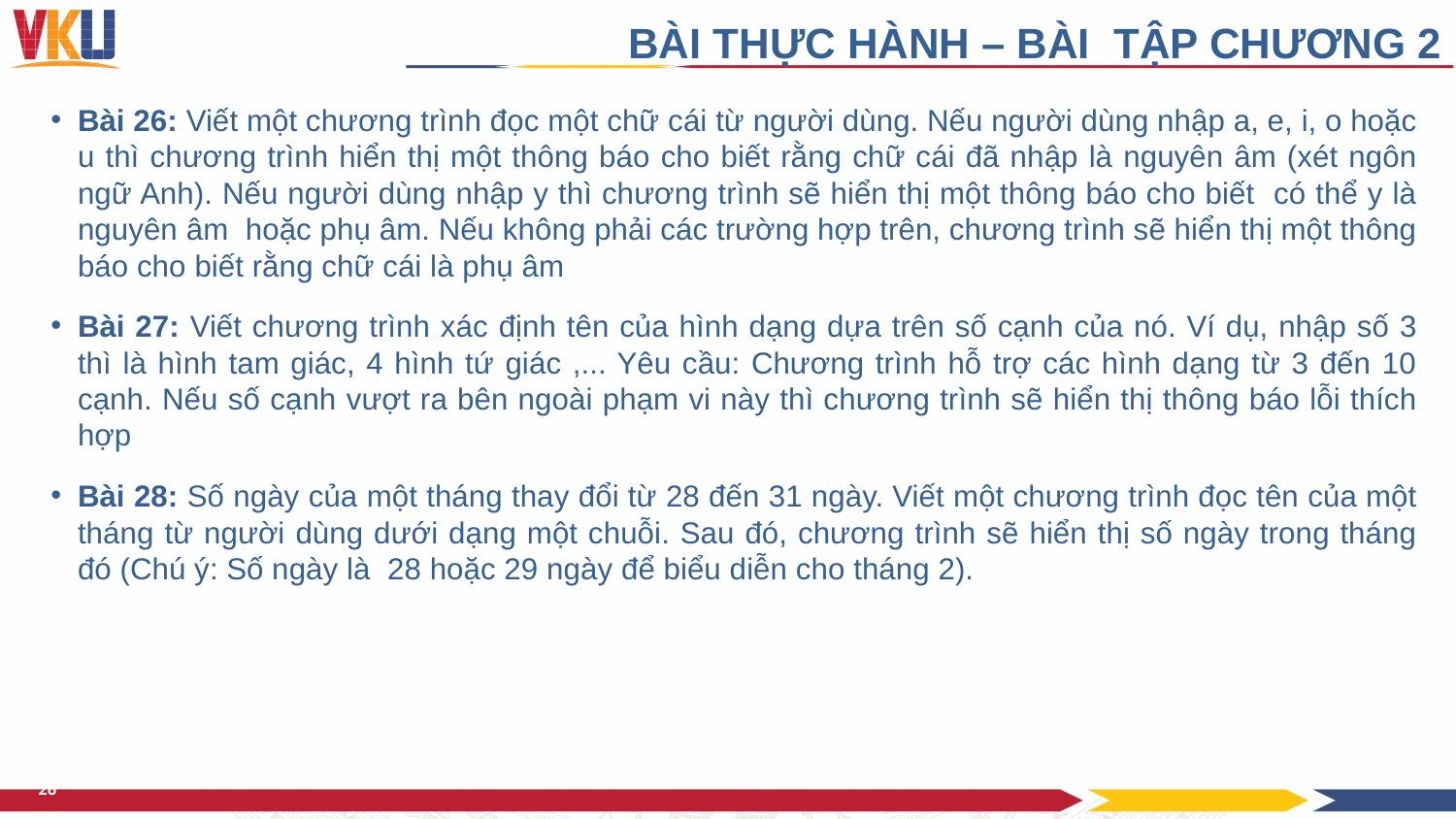

BÀI THỰC HÀNH – BÀI  TẬP CHƯƠNG 2
Bài 26: Viết một chương trình đọc một chữ cái từ người dùng. Nếu người dùng nhập a, e, i, o hoặc u thì chương trình hiển thị một thông báo cho biết rằng chữ cái đã nhập là nguyên âm (xét ngôn ngữ Anh). Nếu người dùng nhập y thì chương trình sẽ hiển thị một thông báo cho biết  có thể y là nguyên âm  hoặc phụ âm. Nếu không phải các trường hợp trên, chương trình sẽ hiển thị một thông báo cho biết rằng chữ cái là phụ âm
Bài 27: Viết chương trình xác định tên của hình dạng dựa trên số cạnh của nó. Ví dụ, nhập số 3 thì là hình tam giác, 4 hình tứ giác ,... Yêu cầu: Chương trình hỗ trợ các hình dạng từ 3 đến 10 cạnh. Nếu số cạnh vượt ra bên ngoài phạm vi này thì chương trình sẽ hiển thị thông báo lỗi thích hợp
Bài 28: Số ngày của một tháng thay đổi từ 28 đến 31 ngày. Viết một chương trình đọc tên của một tháng từ người dùng dưới dạng một chuỗi. Sau đó, chương trình sẽ hiển thị số ngày trong tháng đó (Chú ý: Số ngày là  28 hoặc 29 ngày để biểu diễn cho tháng 2).
28